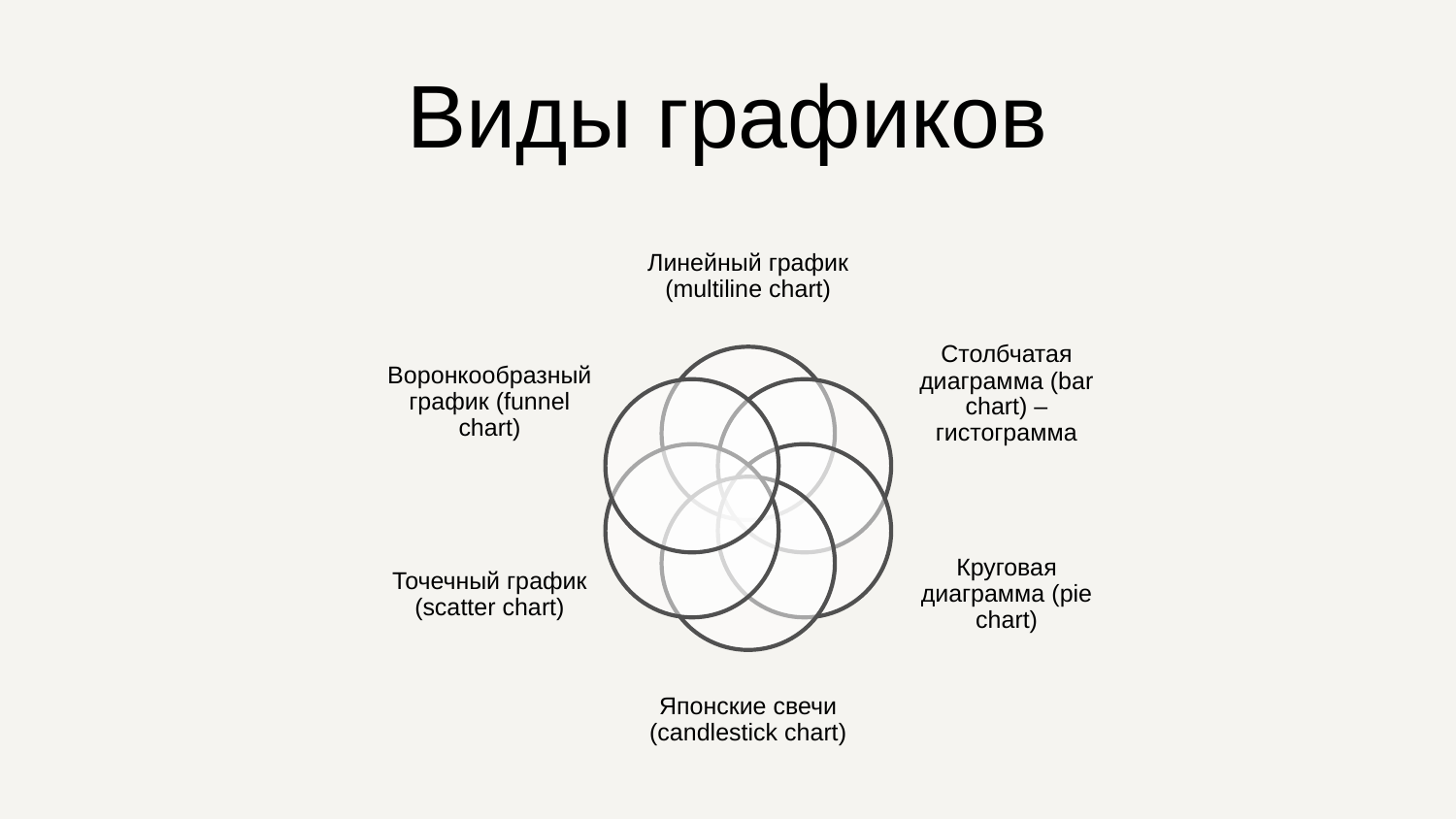

# Виды графиков

Линейный график (multiline chart)

Воронкообразный график (funnel chart)

Столбчатая диаграмма (bar chart) – гистограмма

Точечный график (scatter chart)

Круговая диаграмма (pie chart)

Японские свечи (candlestick chart)